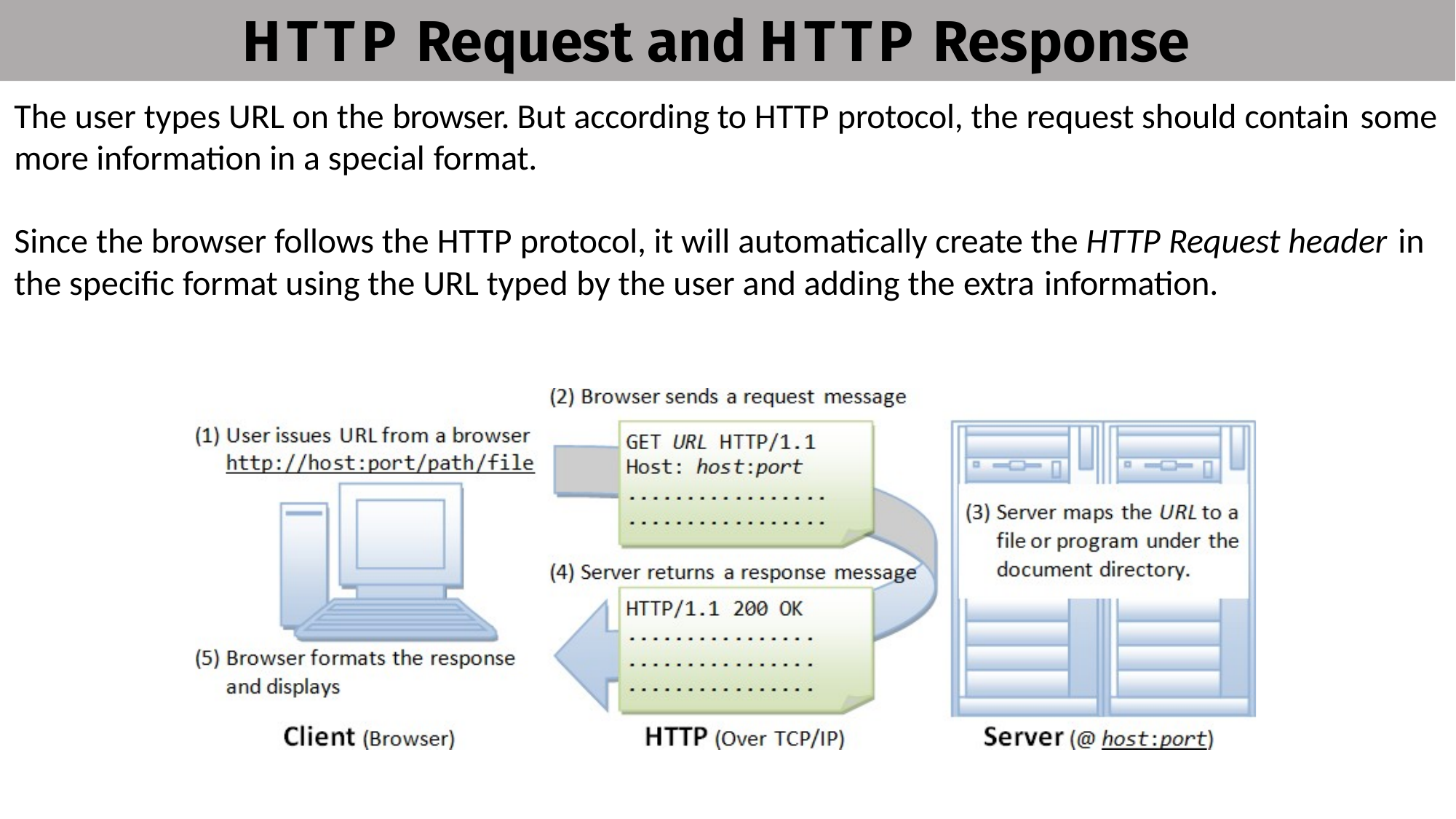

# HTTP Request and HTTP Response
The user types URL on the browser. But according to HTTP protocol, the request should contain some
more information in a special format.

Since the browser follows the HTTP protocol, it will automatically create the HTTP Request header in
the specific format using the URL typed by the user and adding the extra information.